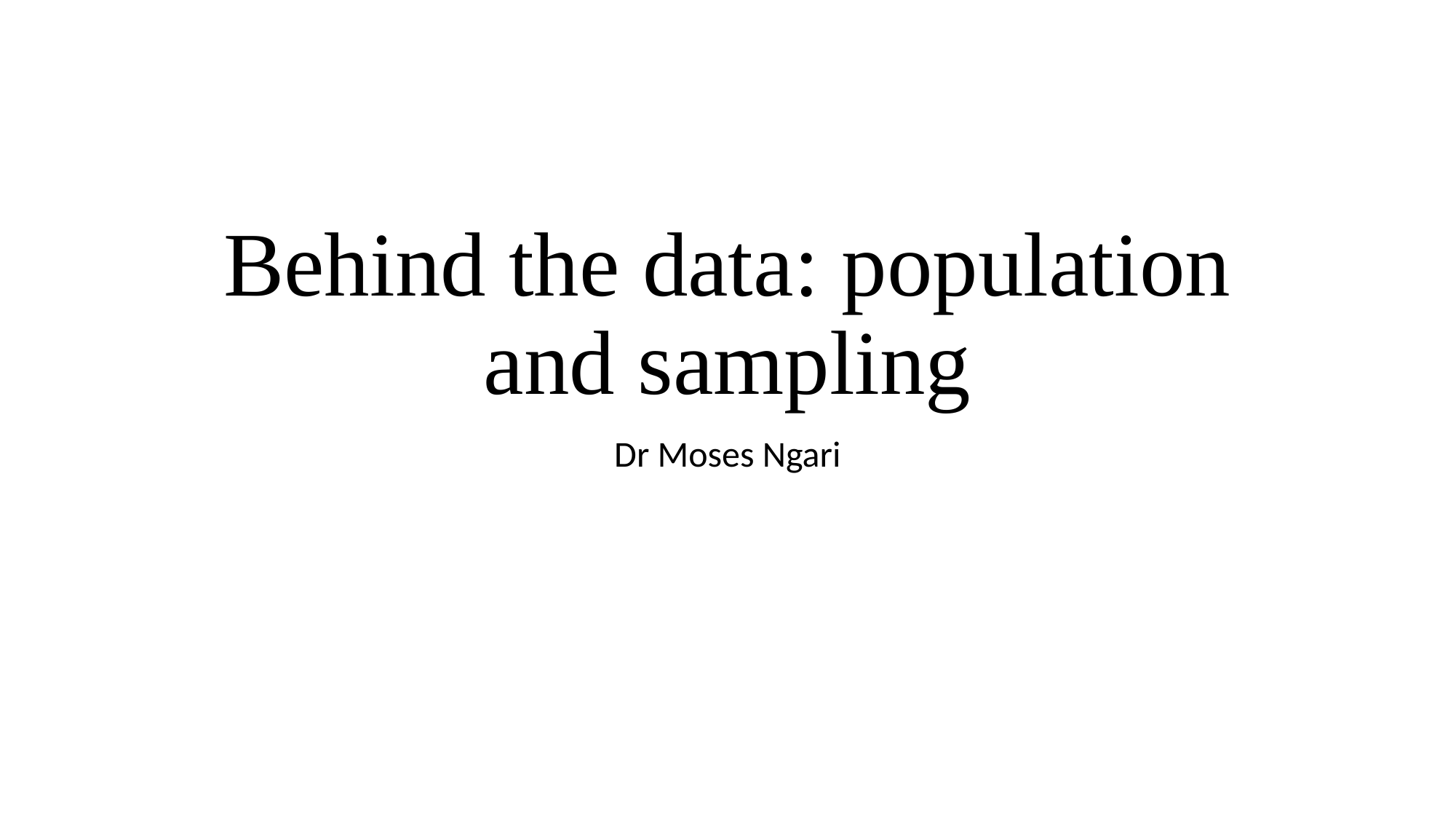

# Behind the data: population and sampling
Dr Moses Ngari